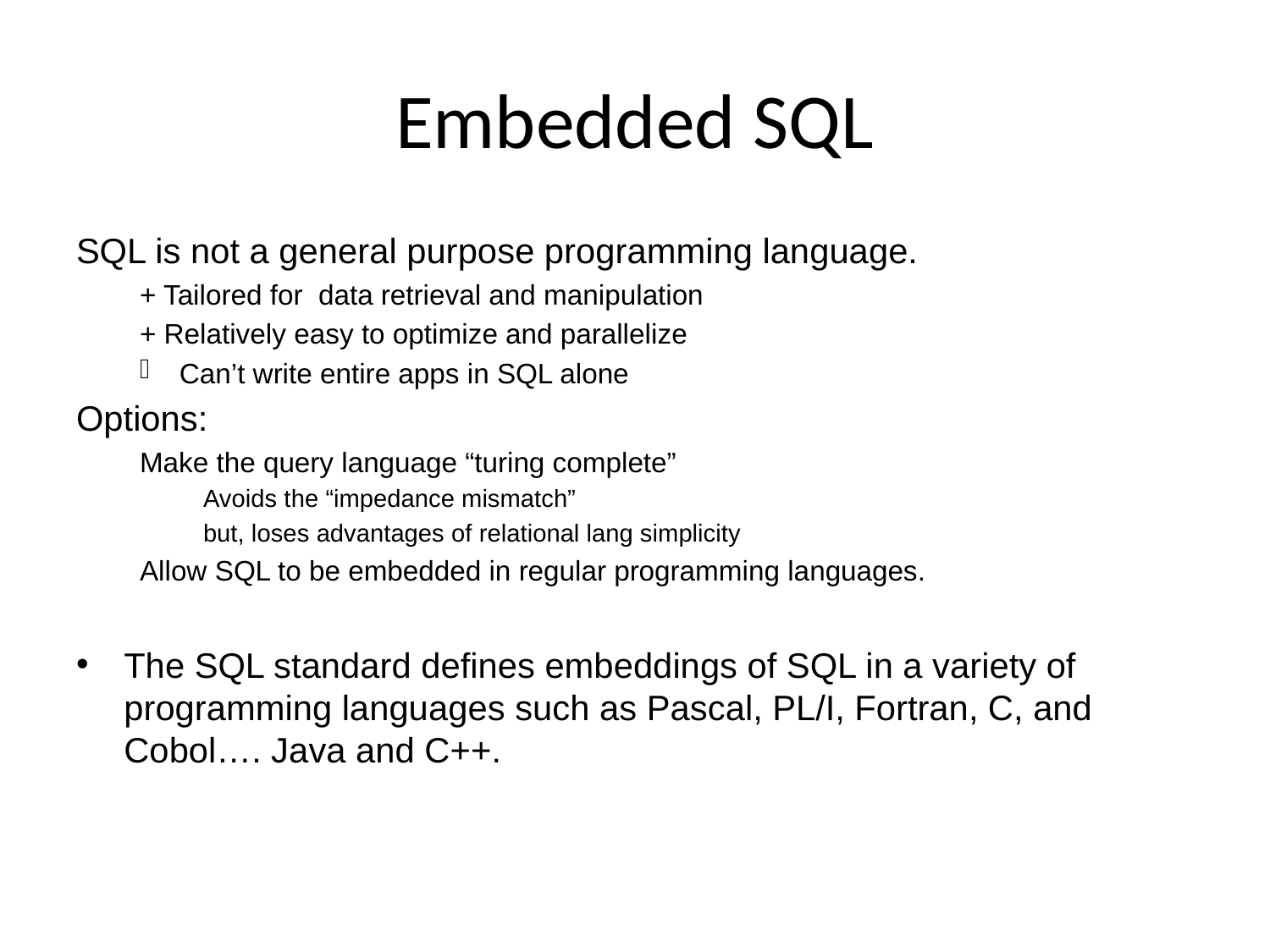

# Embedded SQL
SQL is not a general purpose programming language.
+ Tailored for  data retrieval and manipulation
+ Relatively easy to optimize and parallelize
Can’t write entire apps in SQL alone
Options:
Make the query language “turing complete”
Avoids the “impedance mismatch”
but, loses advantages of relational lang simplicity
Allow SQL to be embedded in regular programming languages.

The SQL standard defines embeddings of SQL in a variety of programming languages such as Pascal, PL/I, Fortran, C, and Cobol…. Java and C++.